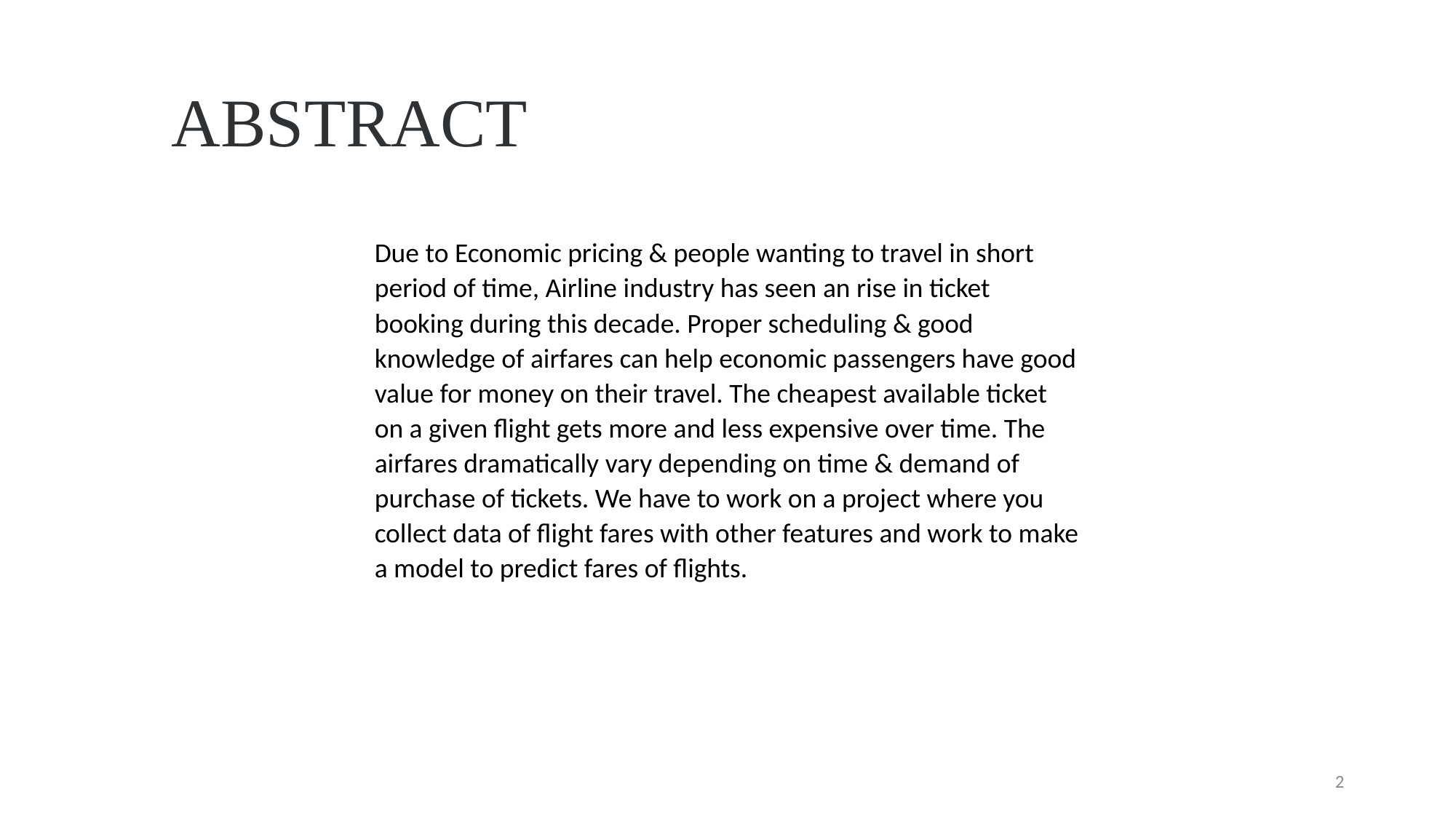

ABSTRACT
Due to Economic pricing & people wanting to travel in short period of time, Airline industry has seen an rise in ticket booking during this decade. Proper scheduling & good knowledge of airfares can help economic passengers have good value for money on their travel. The cheapest available ticket on a given flight gets more and less expensive over time. The airfares dramatically vary depending on time & demand of purchase of tickets. We have to work on a project where you collect data of flight fares with other features and work to make a model to predict fares of flights.
2